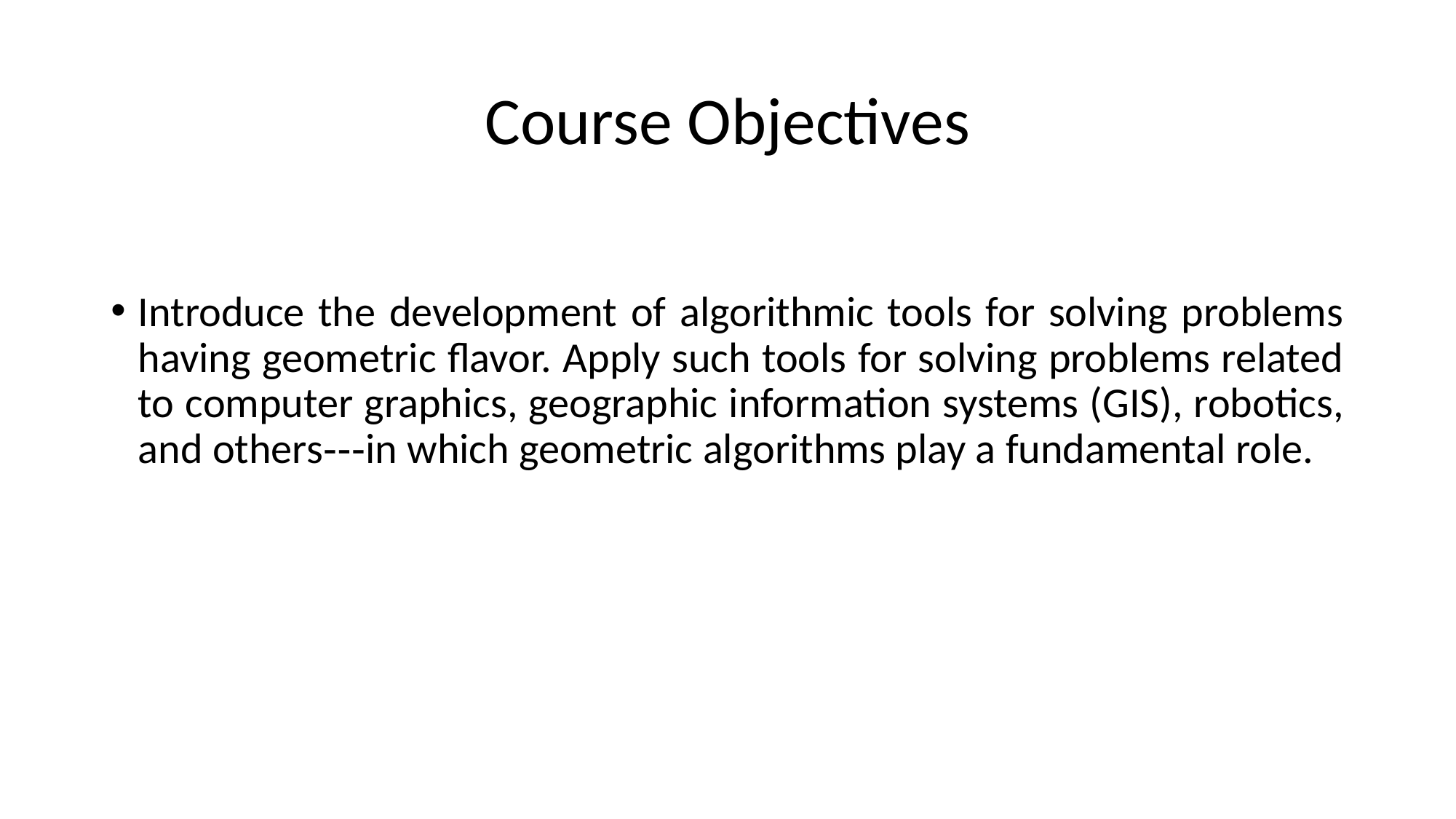

# Course Objectives

Introduce the development of algorithmic tools for solving problems having geometric flavor. Apply such tools for solving problems related to computer graphics, geographic information systems (GIS), robotics, and others‐‐‐in which geometric algorithms play a fundamental role.